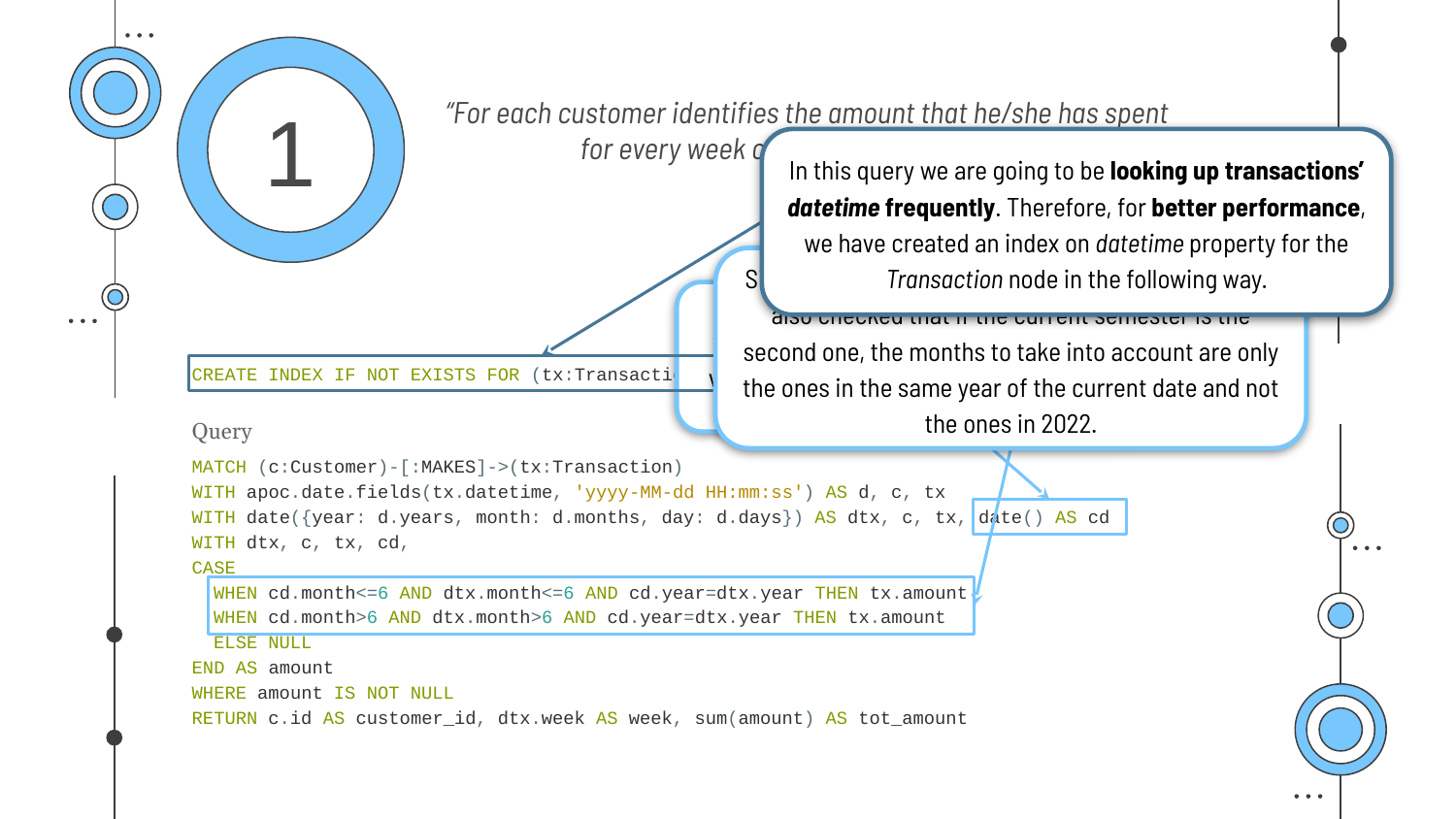

“For each customer identifies the amount that he/she has spent for every week of the current semester.”
1
In this query we are going to be looking up transactions’ datetime frequently. Therefore, for better performance, we have created an index on datetime property for the Transaction node in the following way.
Since our dataset starts from October 2022, we have also checked that if the current semester is the second one, the months to take into account are only the ones in the same year of the current date and not the ones in 2022.
To create a flexible query, we have decided to use the function date() that returns the current date value. Starting from this date, we have identified the current semester and the relative year.
CREATE INDEX IF NOT EXISTS FOR (tx:Transaction) ON (tx.datetime)
Query
MATCH (c:Customer)-[:MAKES]->(tx:Transaction)
WITH apoc.date.fields(tx.datetime, 'yyyy-MM-dd HH:mm:ss') AS d, c, tx
WITH date({year: d.years, month: d.months, day: d.days}) AS dtx, c, tx, date() AS cd
WITH dtx, c, tx, cd,
CASE
  WHEN cd.month<=6 AND dtx.month<=6 AND cd.year=dtx.year THEN tx.amount
  WHEN cd.month>6 AND dtx.month>6 AND cd.year=dtx.year THEN tx.amount
  ELSE NULL
END AS amount
WHERE amount IS NOT NULL
RETURN c.id AS customer_id, dtx.week AS week, sum(amount) AS tot_amount